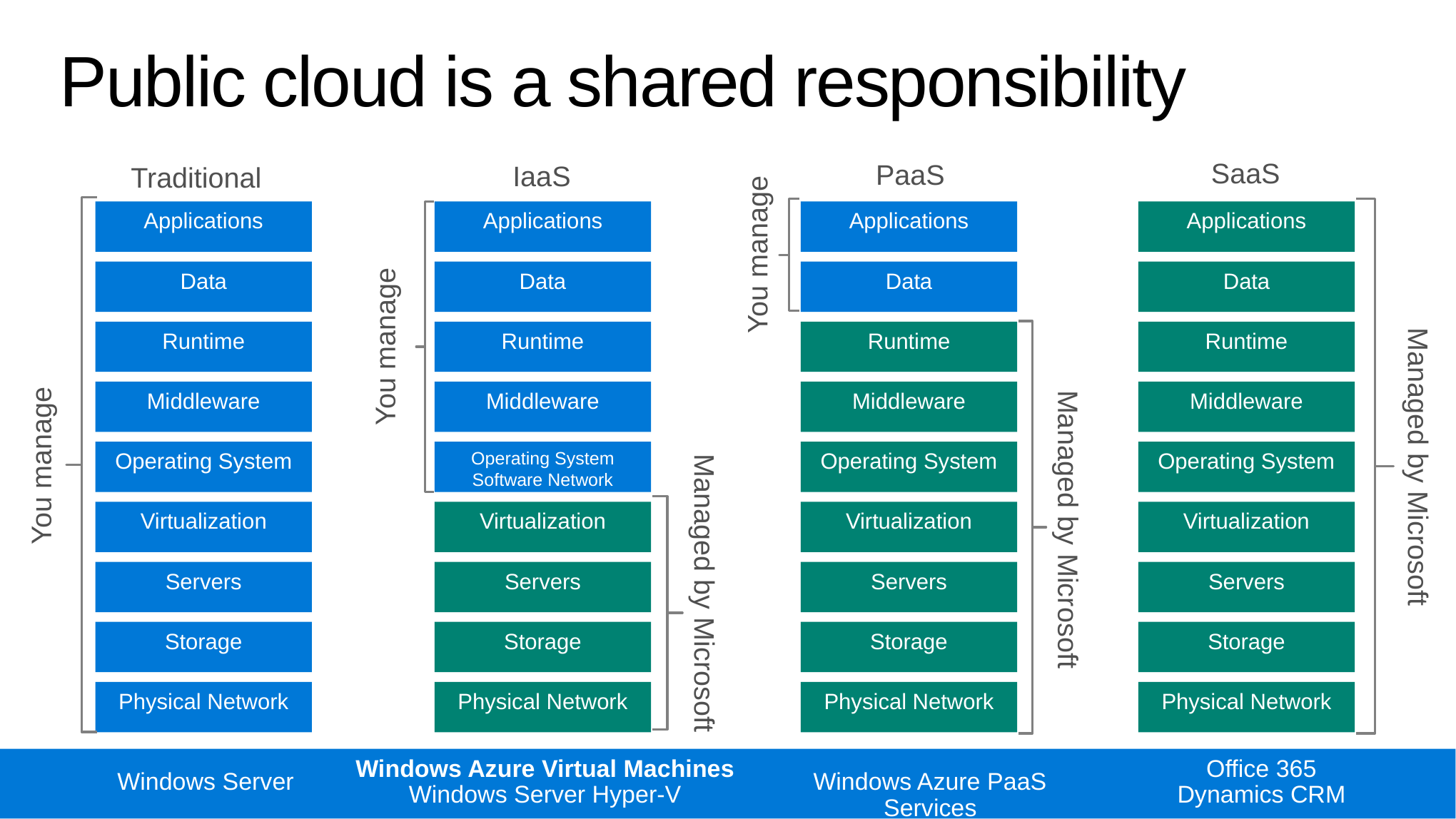

# Public cloud is a shared responsibility

SaaS

Applications
Data
Managed by Microsoft
Runtime
Middleware
Operating System
Virtualization
Servers
Storage
Physical Network

PaaS
You manage

Applications
Data

Runtime
Managed by Microsoft
Middleware
Operating System
Virtualization
Servers
Storage
Physical Network

IaaS

Applications
Data
You manage
Runtime
Middleware
Operating System Software Network
Managed by Microsoft

Virtualization
Servers
Storage
Physical Network

Traditional
Applications
Data
Runtime
Middleware
You manage
Operating System
Virtualization
Servers
Storage
Physical Network

Windows Azure Virtual Machines
Windows Server Hyper-V
Office 365
Dynamics CRM
Windows Server
Windows Azure PaaS Services